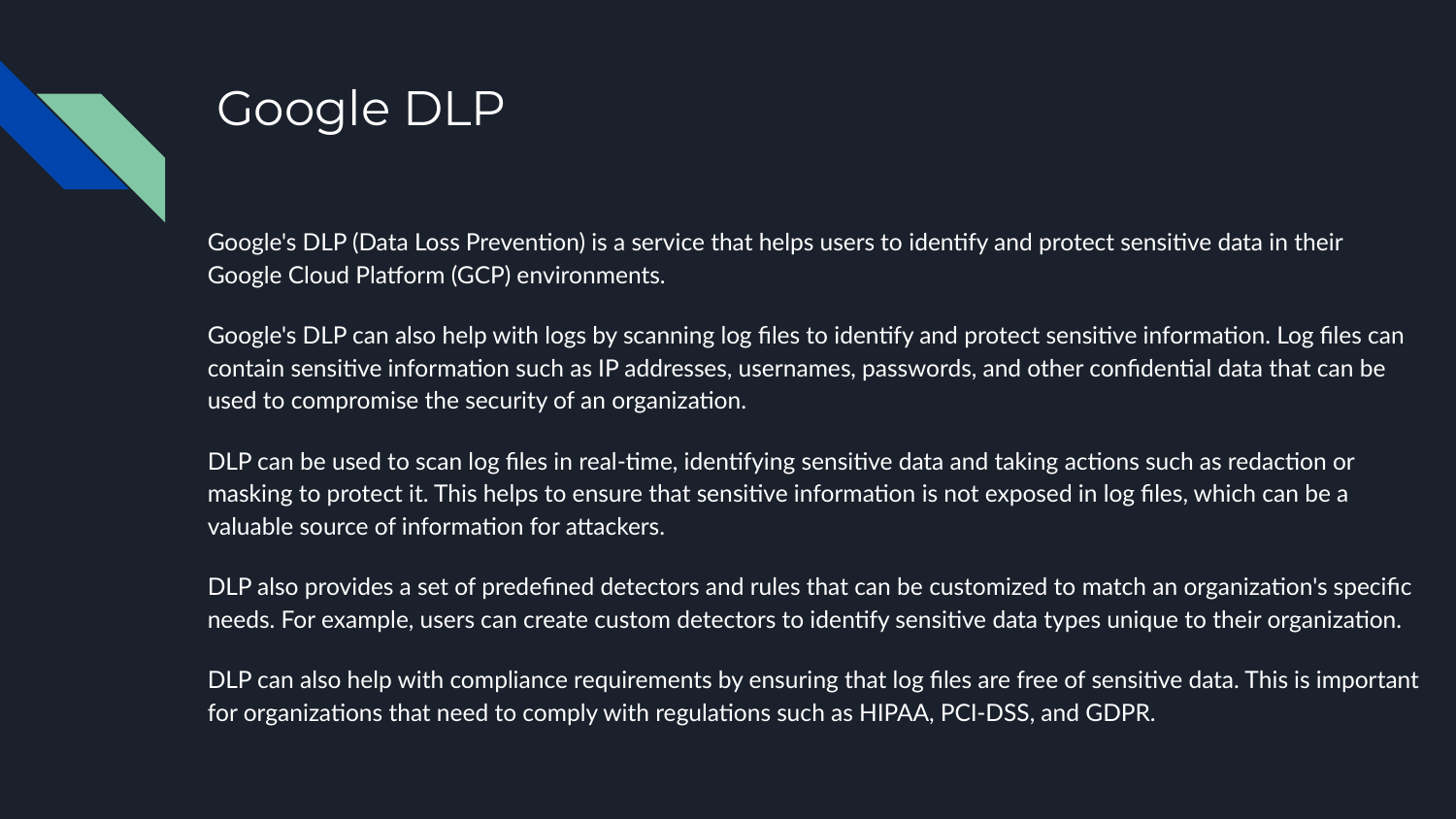

# Google DLP
Google's DLP (Data Loss Prevention) is a service that helps users to identify and protect sensitive data in their Google Cloud Platform (GCP) environments.
Google's DLP can also help with logs by scanning log files to identify and protect sensitive information. Log files can contain sensitive information such as IP addresses, usernames, passwords, and other confidential data that can be used to compromise the security of an organization.
DLP can be used to scan log files in real-time, identifying sensitive data and taking actions such as redaction or masking to protect it. This helps to ensure that sensitive information is not exposed in log files, which can be a valuable source of information for attackers.
DLP also provides a set of predefined detectors and rules that can be customized to match an organization's specific needs. For example, users can create custom detectors to identify sensitive data types unique to their organization.
DLP can also help with compliance requirements by ensuring that log files are free of sensitive data. This is important for organizations that need to comply with regulations such as HIPAA, PCI-DSS, and GDPR.